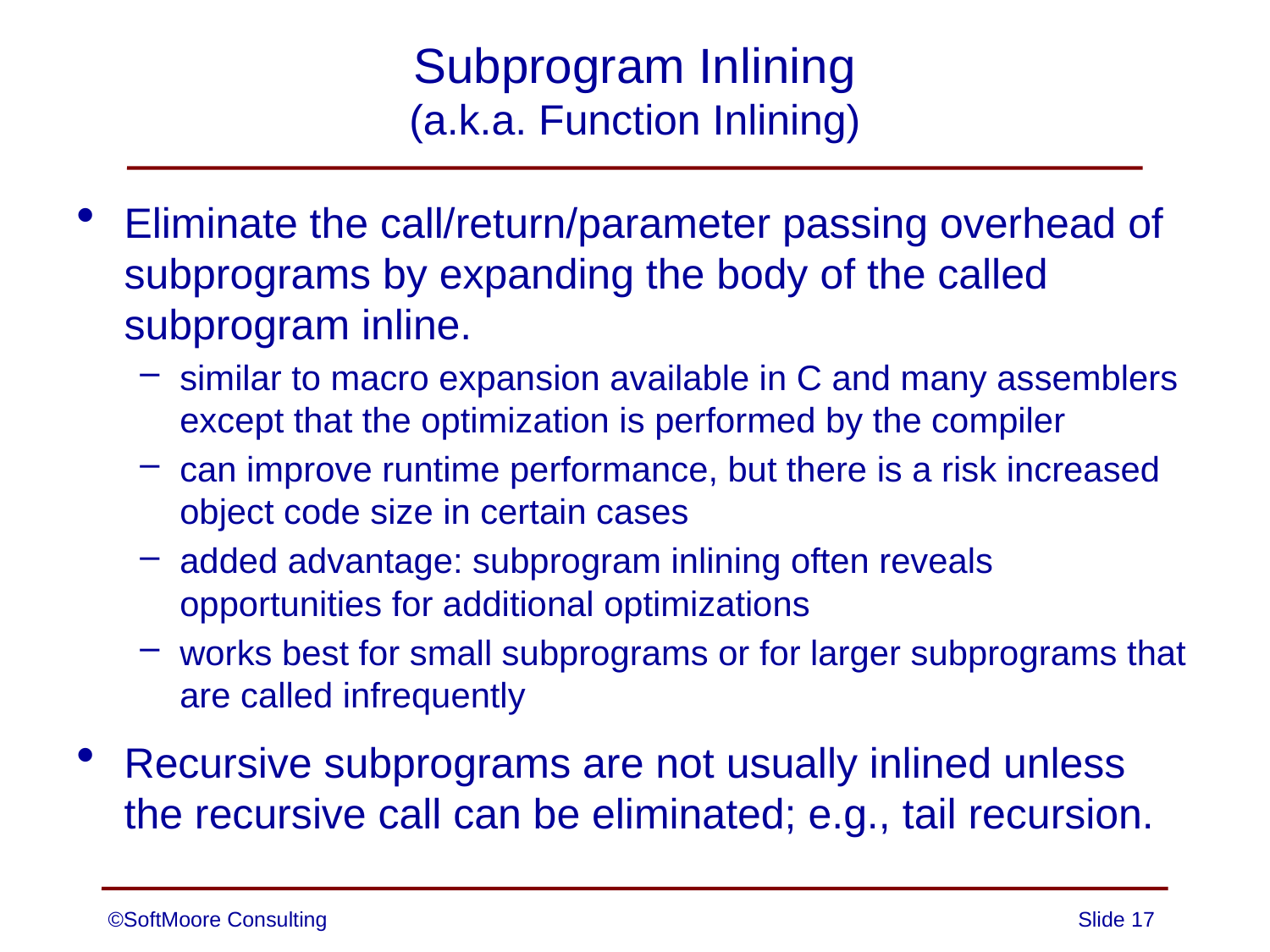

# Subprogram Inlining (a.k.a. Function Inlining)
Eliminate the call/return/parameter passing overhead of subprograms by expanding the body of the called subprogram inline.
similar to macro expansion available in C and many assemblers except that the optimization is performed by the compiler
can improve runtime performance, but there is a risk increased object code size in certain cases
added advantage: subprogram inlining often reveals opportunities for additional optimizations
works best for small subprograms or for larger subprograms that are called infrequently
Recursive subprograms are not usually inlined unless the recursive call can be eliminated; e.g., tail recursion.

©SoftMoore Consulting
Slide 17